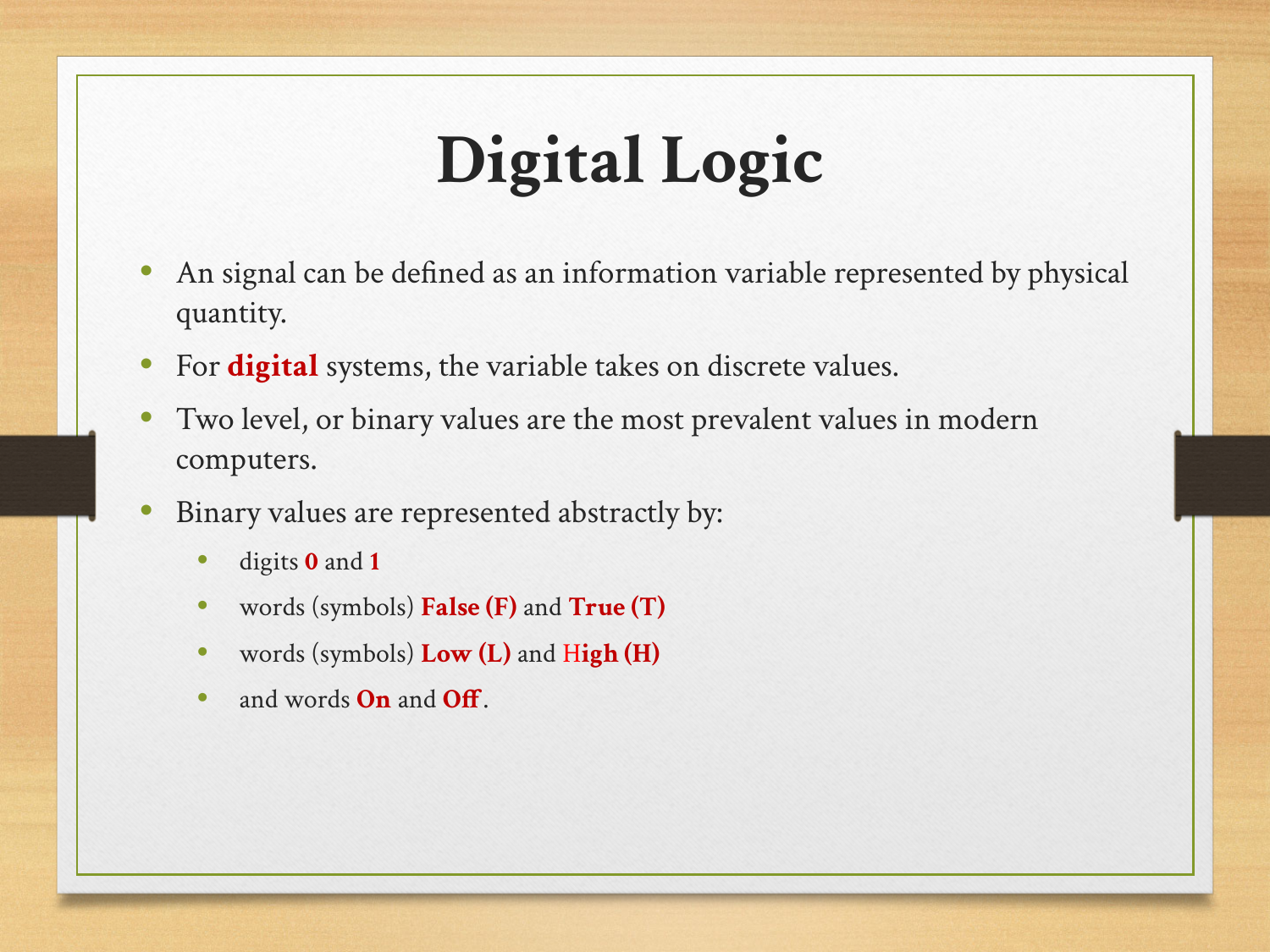

Digital Logic
An signal can be defined as an information variable represented by physical quantity.
For digital systems, the variable takes on discrete values.
Two level, or binary values are the most prevalent values in modern computers.
Binary values are represented abstractly by:
 digits 0 and 1
 words (symbols) False (F) and True (T)
 words (symbols) Low (L) and High (H)
 and words On and Off.